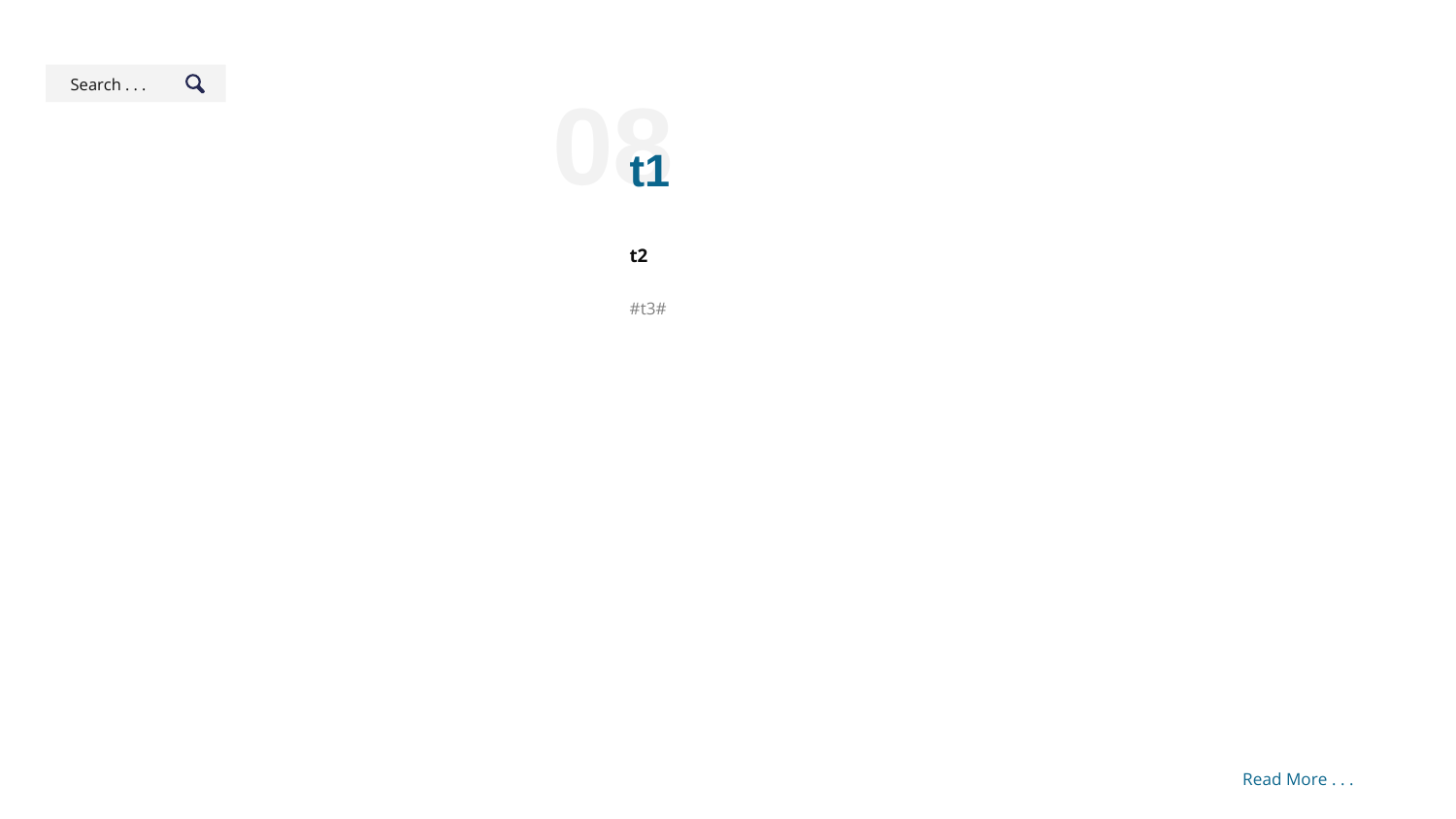

Search . . .

08
t1

t2
#t3#
Read More . . .